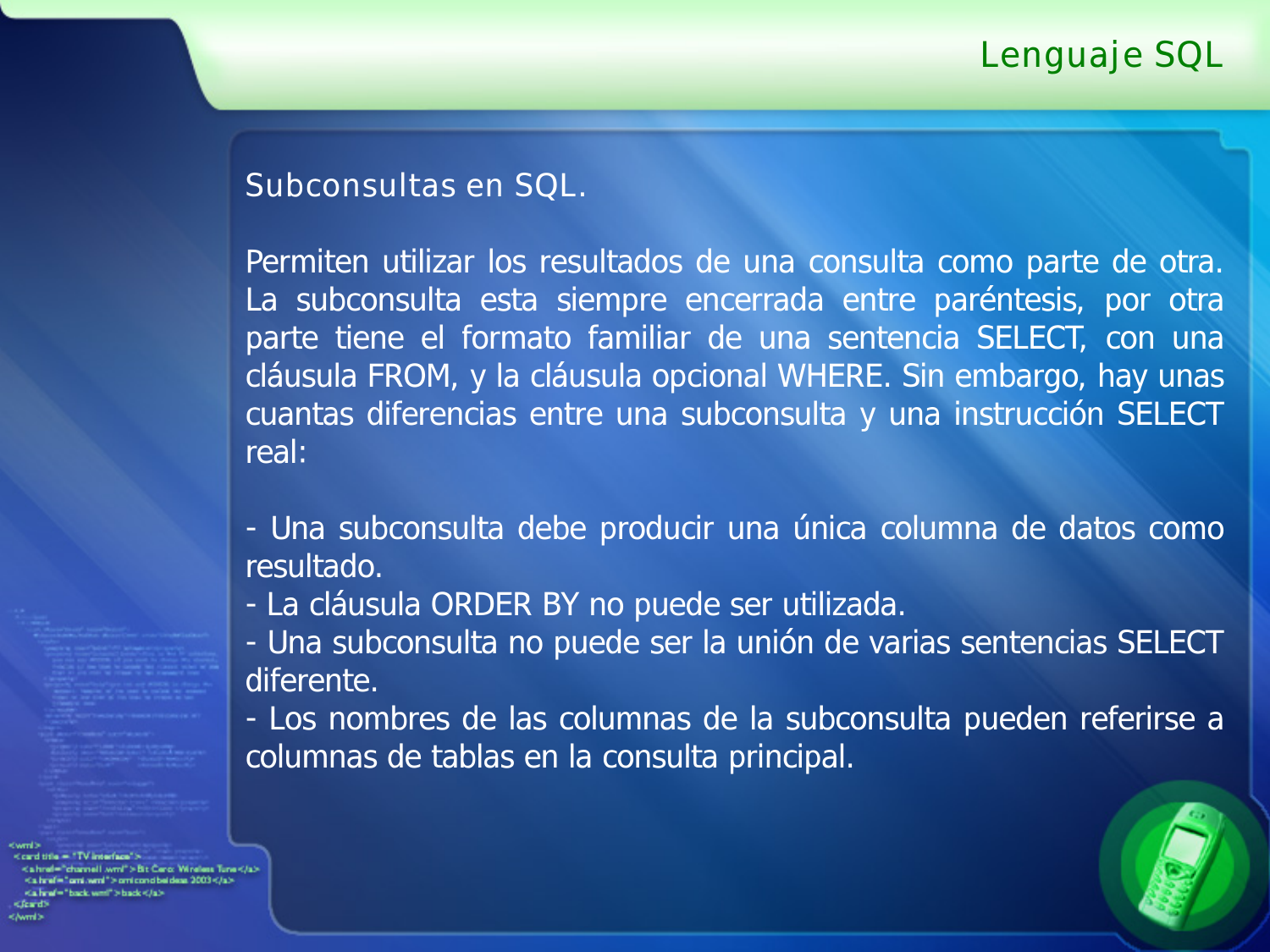

# Lenguaje SQL
Subconsultas en SQL.

Permiten utilizar los resultados de una consulta como parte de otra. La subconsulta esta siempre encerrada entre paréntesis, por otra parte tiene el formato familiar de una sentencia SELECT, con una cláusula FROM, y la cláusula opcional WHERE. Sin embargo, hay unas cuantas diferencias entre una subconsulta y una instrucción SELECT real:

- Una subconsulta debe producir una única columna de datos como resultado.
- La cláusula ORDER BY no puede ser utilizada.
- Una subconsulta no puede ser la unión de varias sentencias SELECT diferente.
- Los nombres de las columnas de la subconsulta pueden referirse a columnas de tablas en la consulta principal.